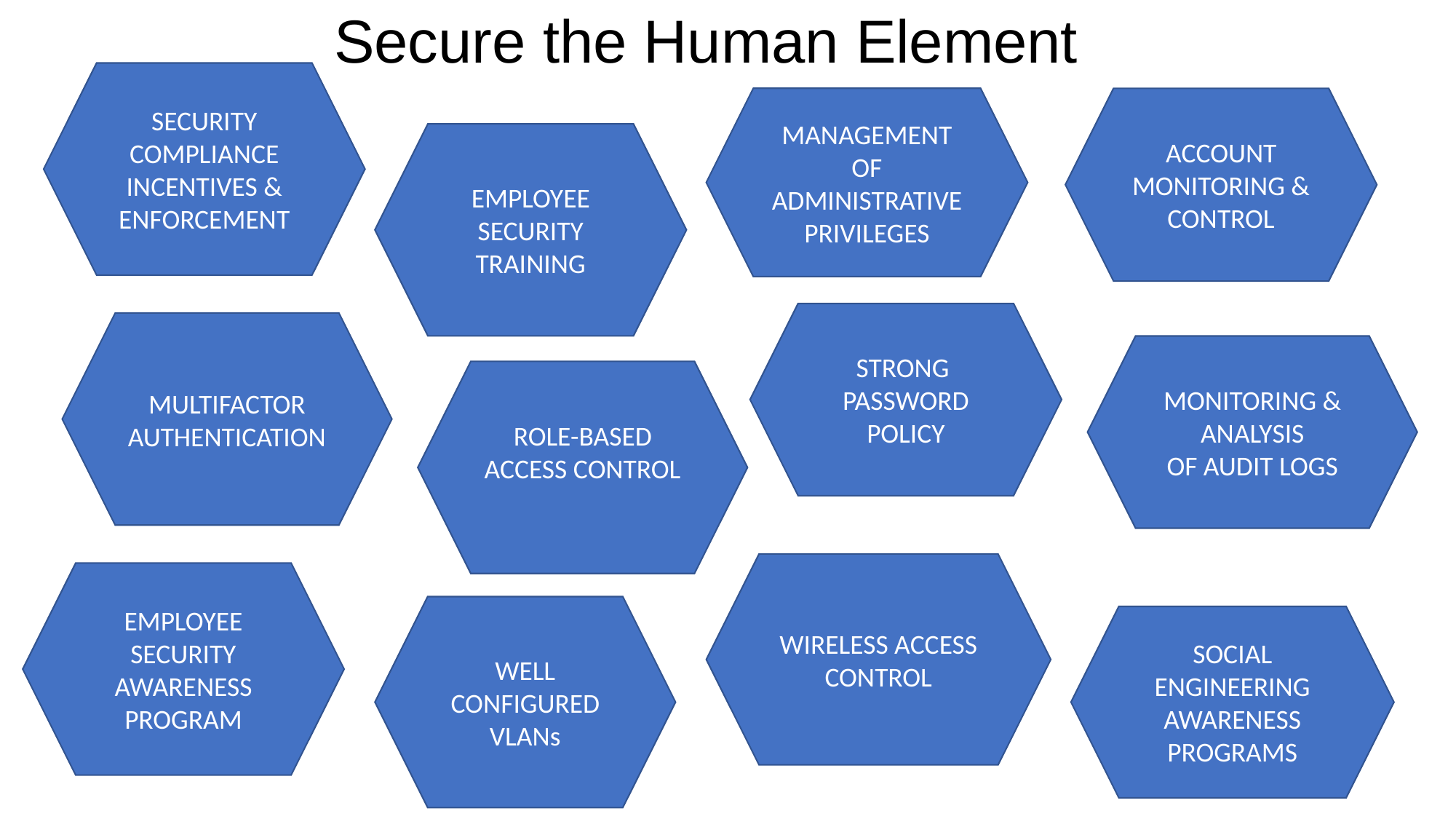

Secure the Human Element
SECURITY COMPLIANCE
INCENTIVES &
ENFORCEMENT
MANAGEMENT
OF ADMINISTRATIVE
PRIVILEGES
ACCOUNT MONITORING & CONTROL
EMPLOYEE
SECURITY
TRAINING
STRONG
PASSWORD
POLICY
MULTIFACTOR
AUTHENTICATION
MONITORING & ANALYSIS
OF AUDIT LOGS
ROLE-BASED ACCESS CONTROL

WIRELESS ACCESS CONTROL
EMPLOYEE
SECURITY AWARENESS
PROGRAM
WELL
CONFIGURED
VLANs
SOCIAL
ENGINEERING
AWARENESS
PROGRAMS